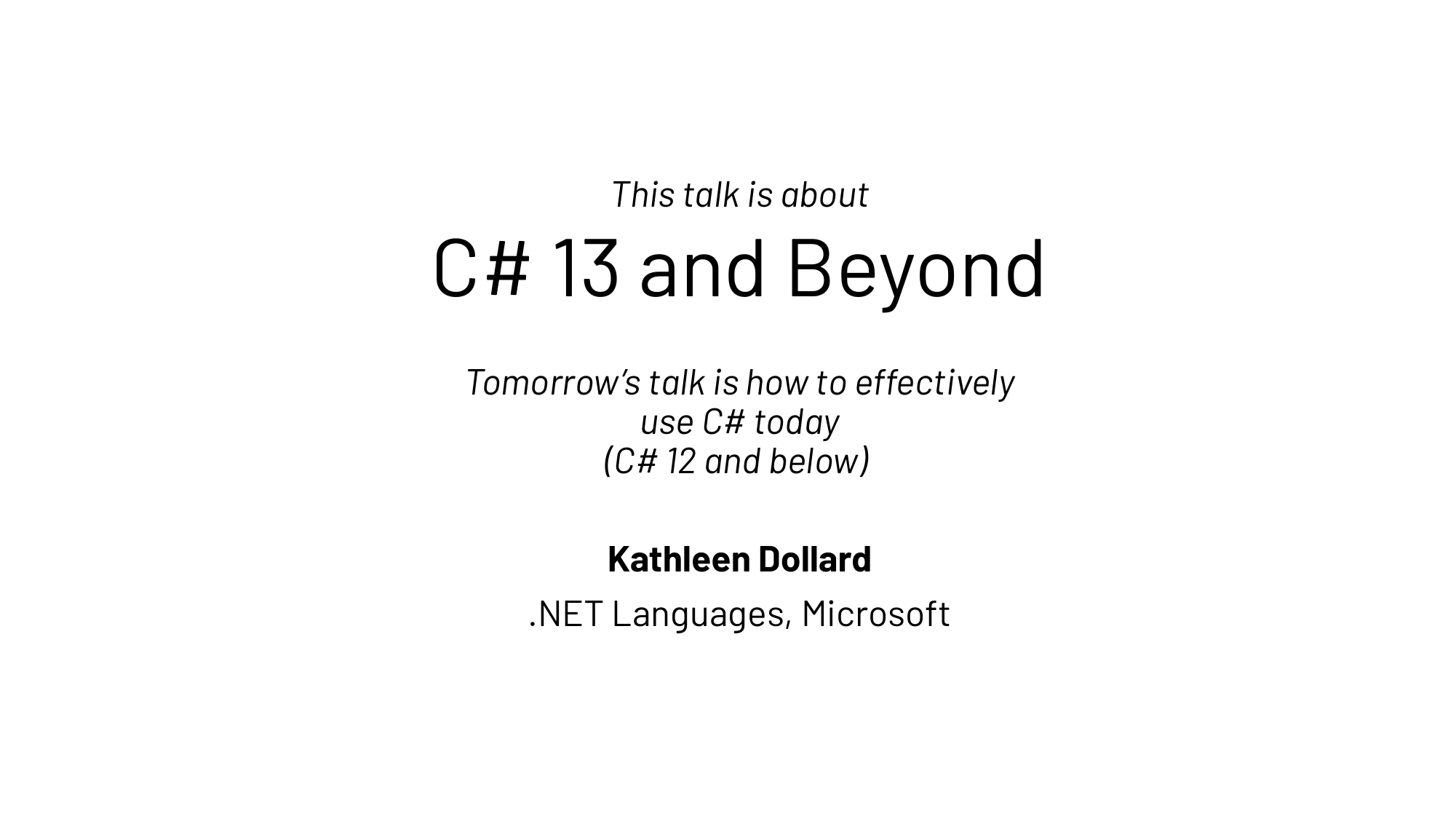

This talk is about
# C# 13 and Beyond
Tomorrow’s talk is how to effectively
use C# today
(C# 12 and below)
Kathleen Dollard
.NET Languages, Microsoft